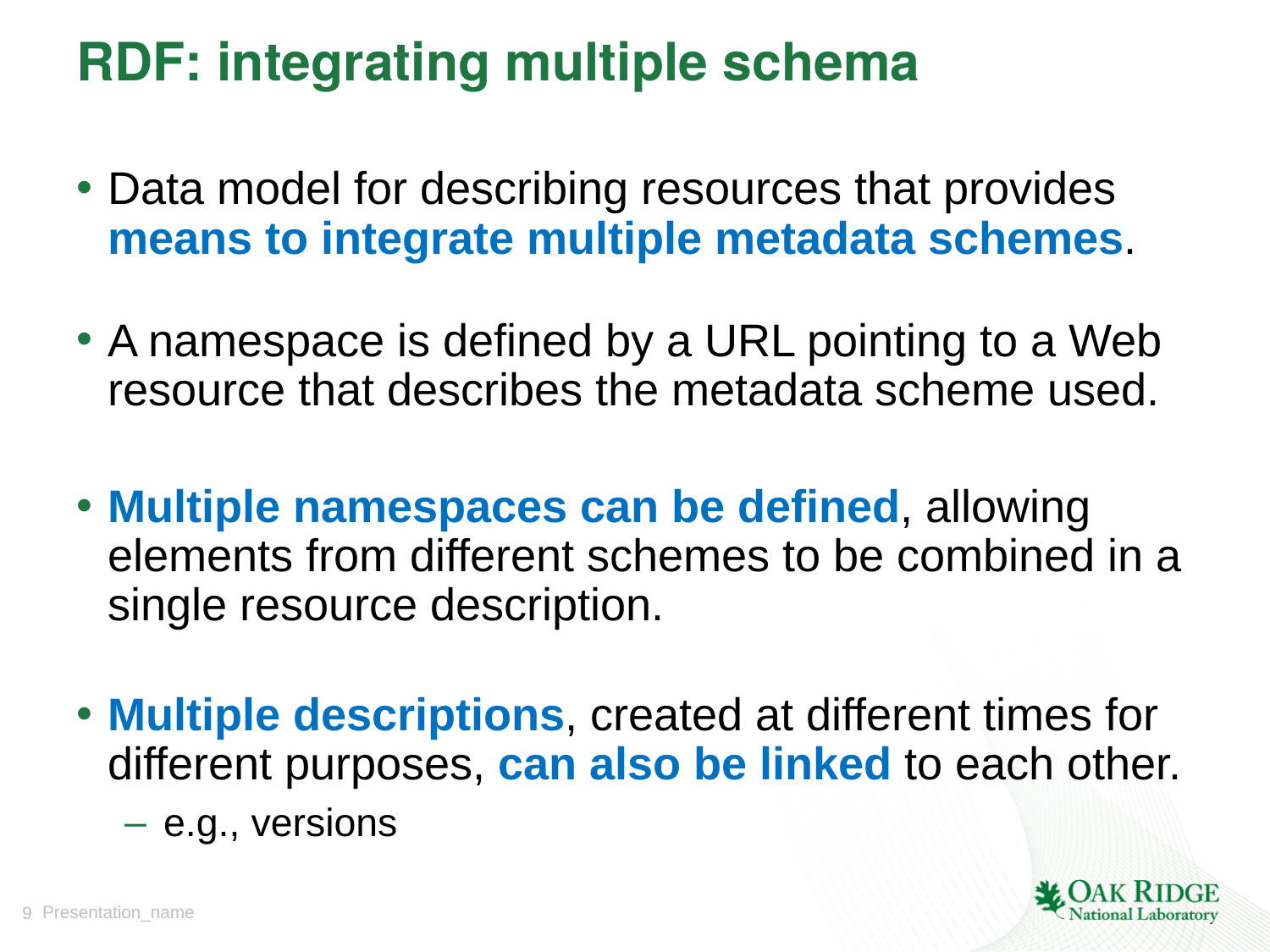

# RDF: integrating multiple schema
Data model for describing resources that provides means to integrate multiple metadata schemes.
A namespace is defined by a URL pointing to a Web resource that describes the metadata scheme used.

Multiple namespaces can be defined, allowing elements from different schemes to be combined in a single resource description.

Multiple descriptions, created at different times for different purposes, can also be linked to each other.
e.g., versions